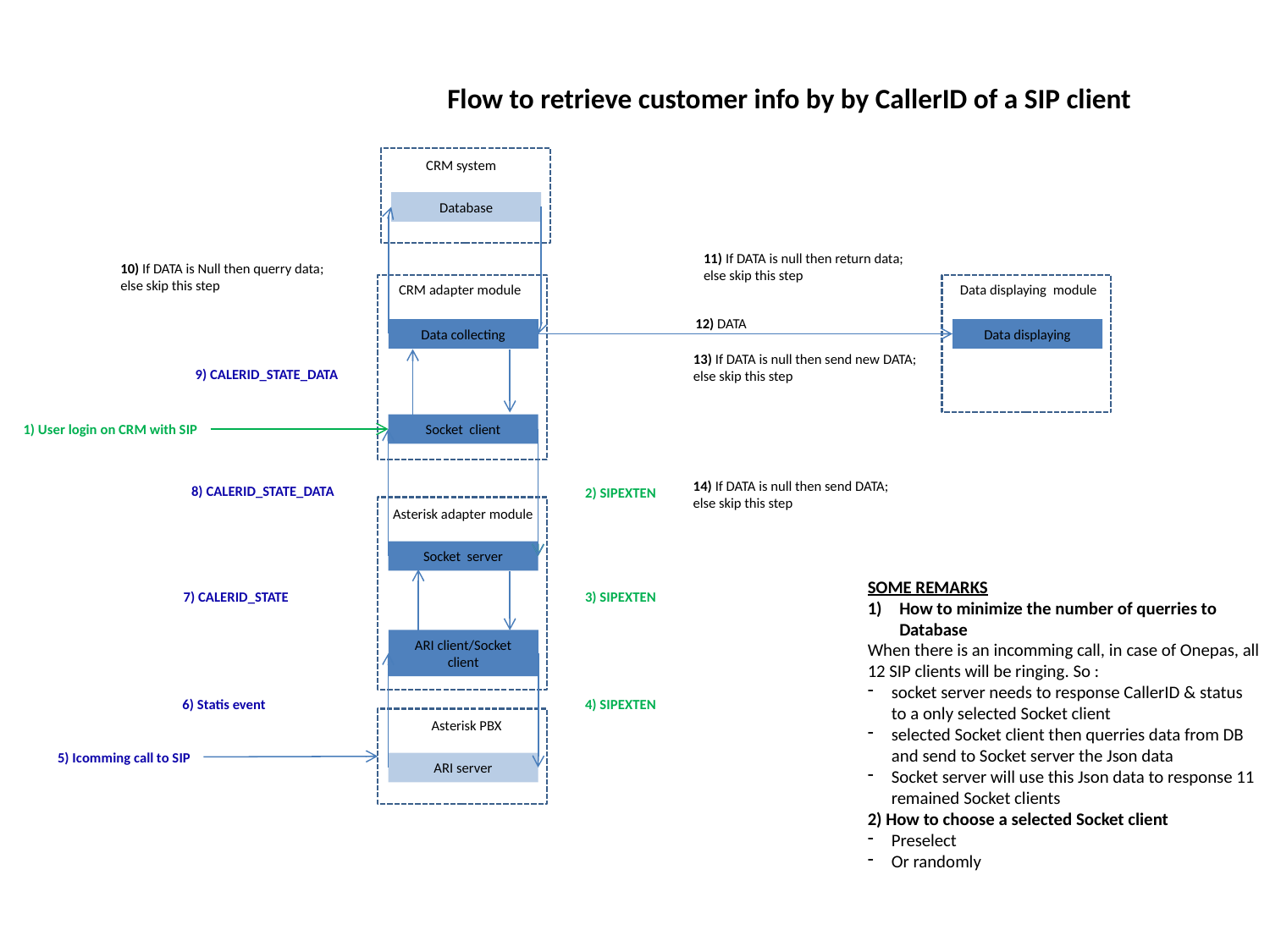

Flow to retrieve customer info by by CallerID of a SIP client

CRM system
Database
11) If DATA is null then return data;
else skip this step
10) If DATA is Null then querry data;
else skip this step

CRM adapter module

Data displaying  module
12) DATA
Data collecting
Data displaying
13) If DATA is null then send new DATA;
else skip this step
9) CALERID_STATE_DATA
1) User login on CRM with SIP
Socket  client
14) If DATA is null then send DATA;
else skip this step
8) CALERID_STATE_DATA
2) SIPEXTEN

Asterisk adapter module
Socket  server
SOME REMARKS
How to minimize the number of querries to Database
When there is an incomming call, in case of Onepas, all 12 SIP clients will be ringing. So :
socket server needs to response CallerID & status to a only selected Socket client
selected Socket client then querries data from DB and send to Socket server the Json data
Socket server will use this Json data to response 11 remained Socket clients
2) How to choose a selected Socket client
Preselect
Or randomly
7) CALERID_STATE
3) SIPEXTEN
ARI client/Socket client
6) Statis event
4) SIPEXTEN

Asterisk PBX
5) Icomming call to SIP
ARI server